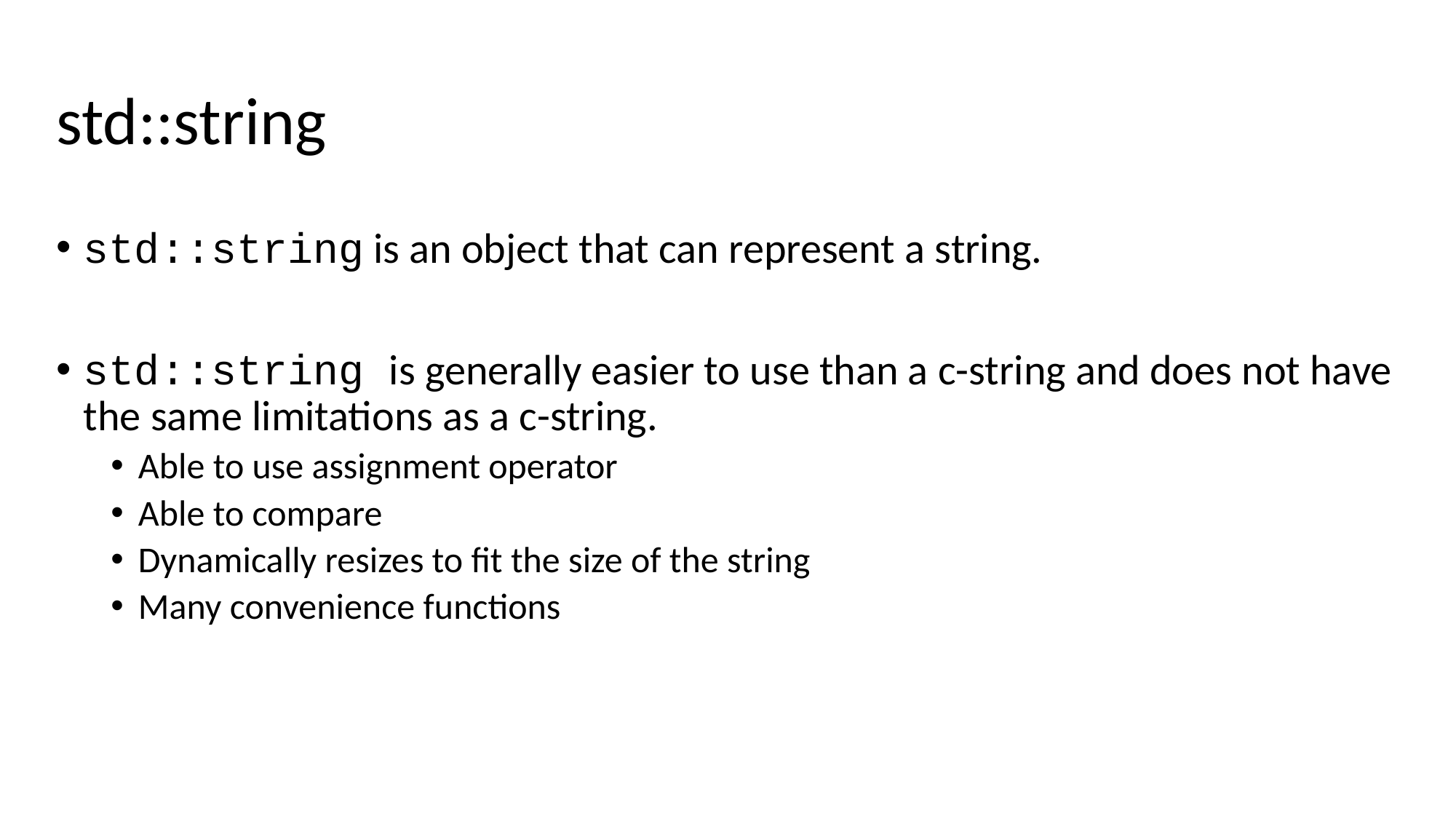

# std::string
std::string is an object that can represent a string.

std::string is generally easier to use than a c-string and does not have the same limitations as a c-string.
Able to use assignment operator
Able to compare
Dynamically resizes to fit the size of the string
Many convenience functions